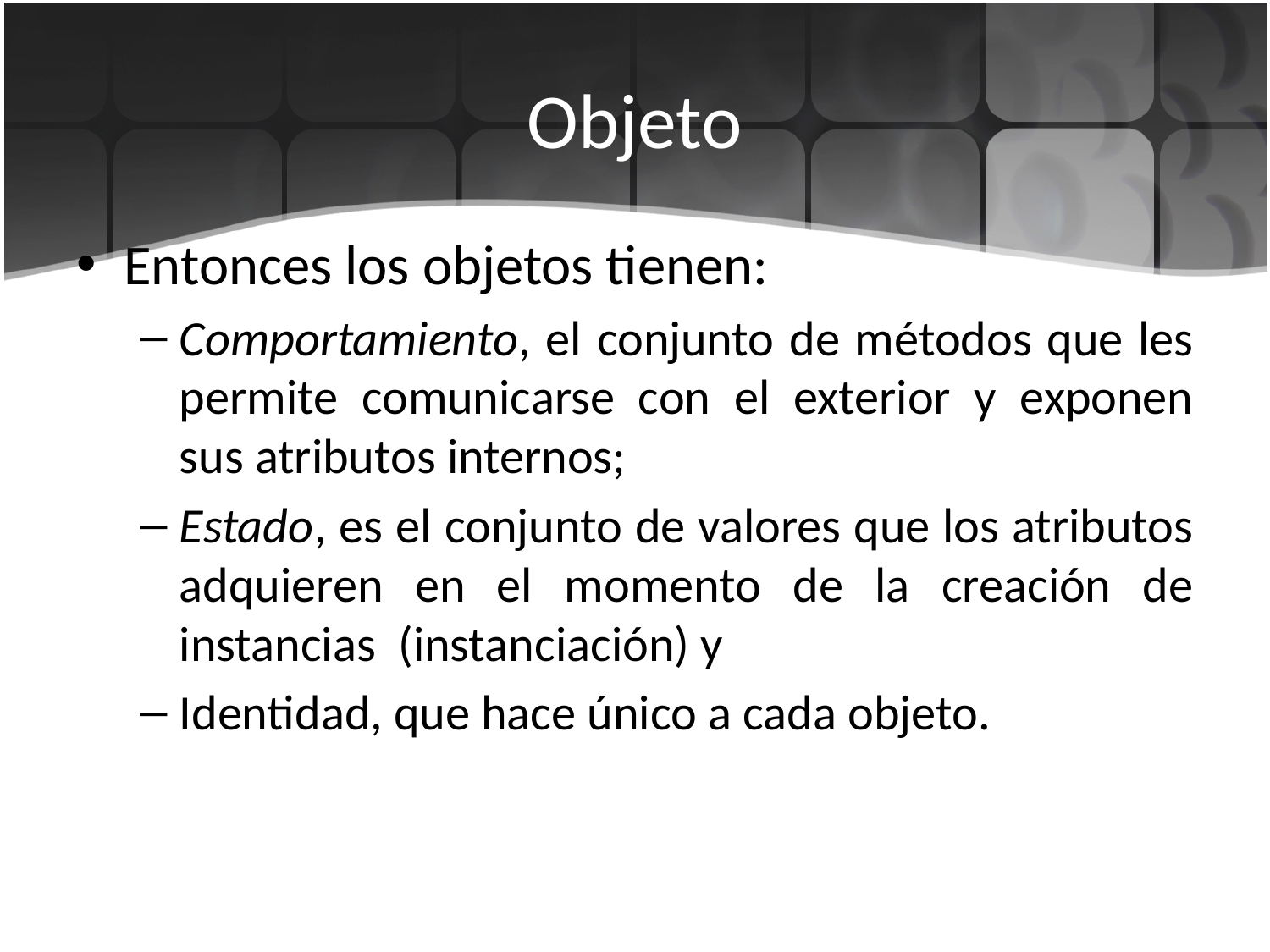

# Objeto
Entonces los objetos tienen:
Comportamiento, el conjunto de métodos que les permite comunicarse con el exterior y exponen sus atributos internos;
Estado, es el conjunto de valores que los atributos adquieren en el momento de la creación de instancias  (instanciación) y
Identidad, que hace único a cada objeto.